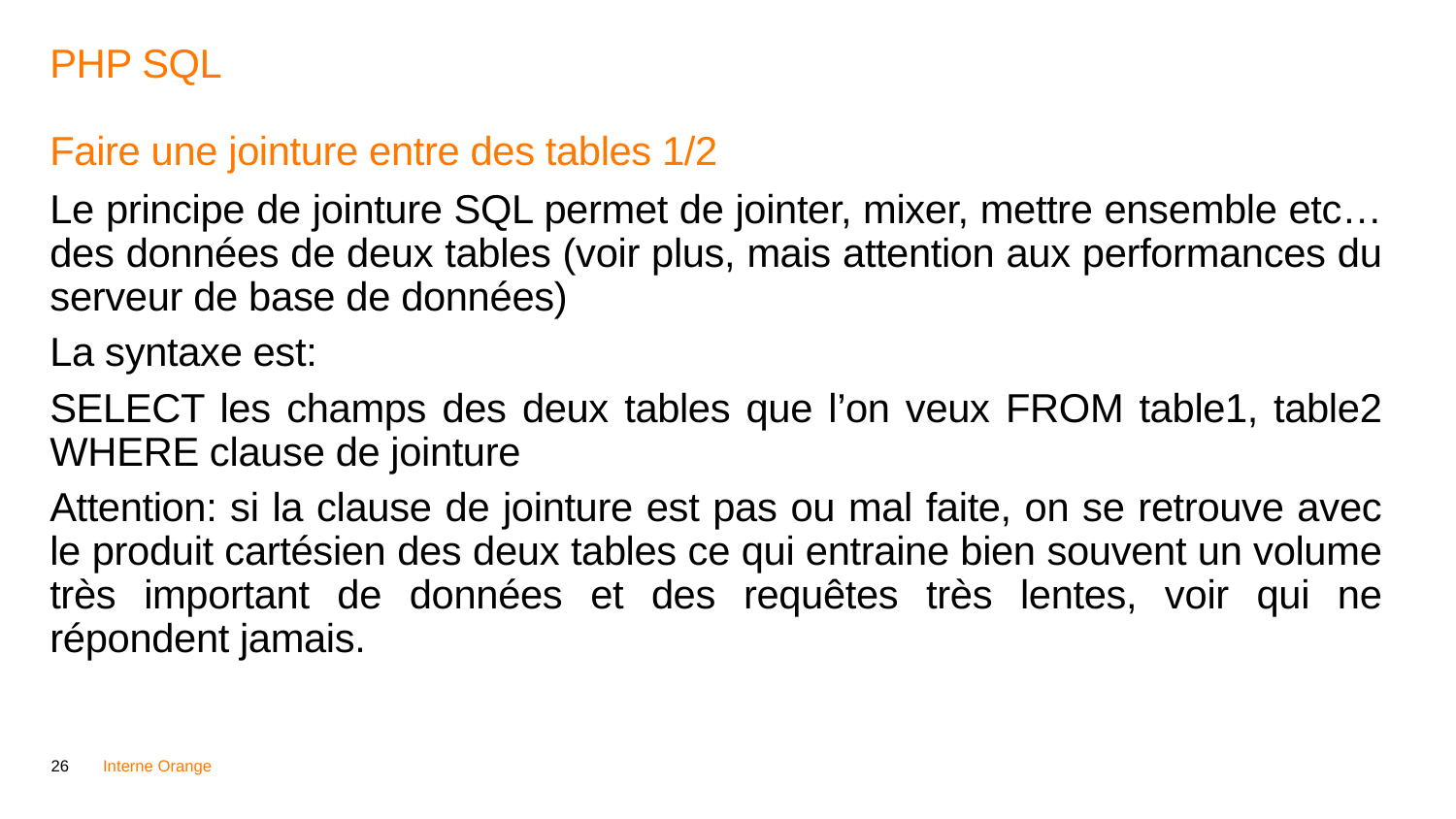

# PHP SQL Faire une jointure entre des tables 1/2
Le principe de jointure SQL permet de jointer, mixer, mettre ensemble etc… des données de deux tables (voir plus, mais attention aux performances du serveur de base de données)
La syntaxe est:
SELECT les champs des deux tables que l’on veux FROM table1, table2 WHERE clause de jointure
Attention: si la clause de jointure est pas ou mal faite, on se retrouve avec le produit cartésien des deux tables ce qui entraine bien souvent un volume très important de données et des requêtes très lentes, voir qui ne répondent jamais.